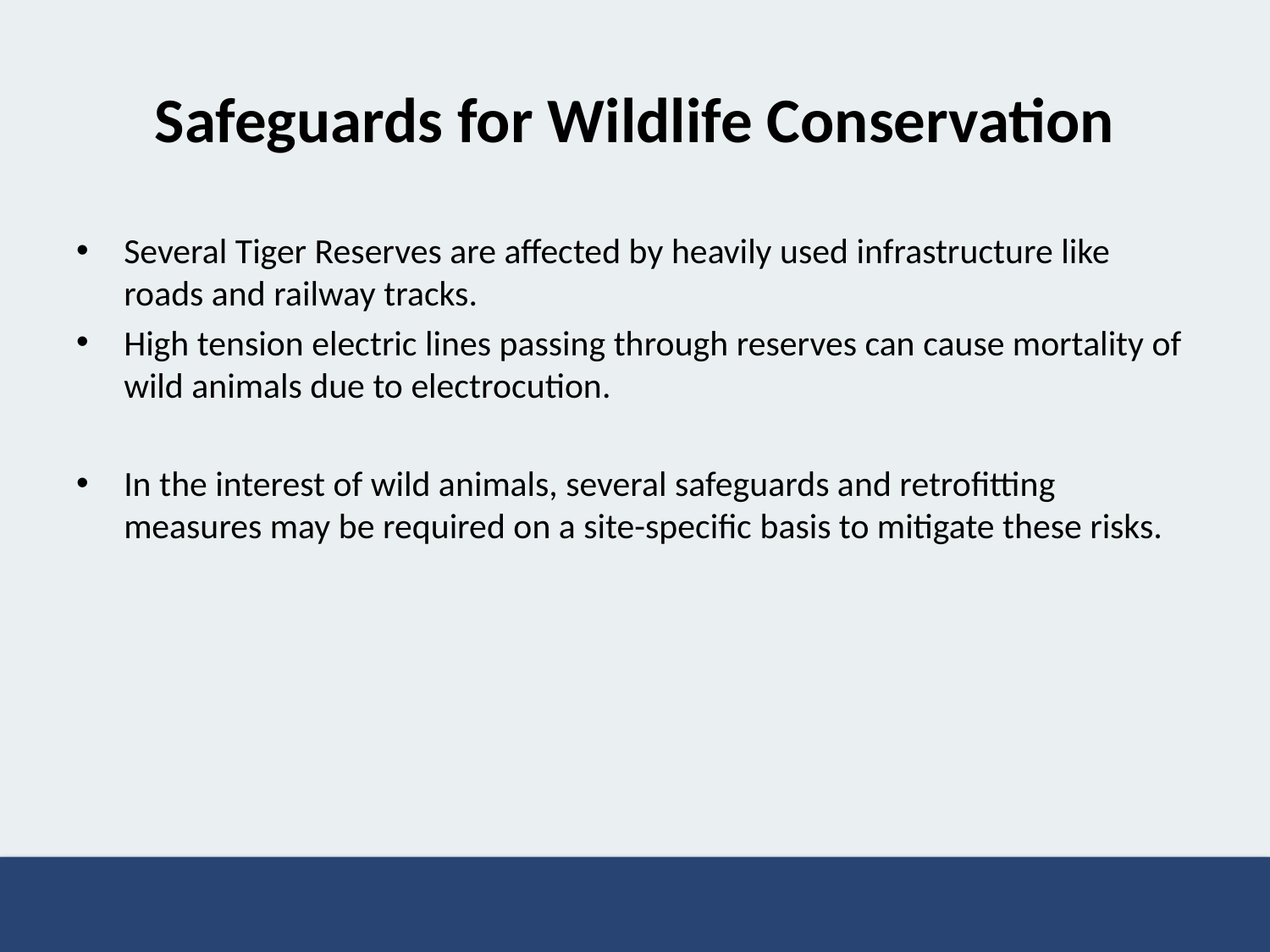

# Safeguards for Wildlife Conservation
Several Tiger Reserves are affected by heavily used infrastructure like roads and railway tracks.
High tension electric lines passing through reserves can cause mortality of wild animals due to electrocution.

In the interest of wild animals, several safeguards and retrofitting measures may be required on a site-specific basis to mitigate these risks.